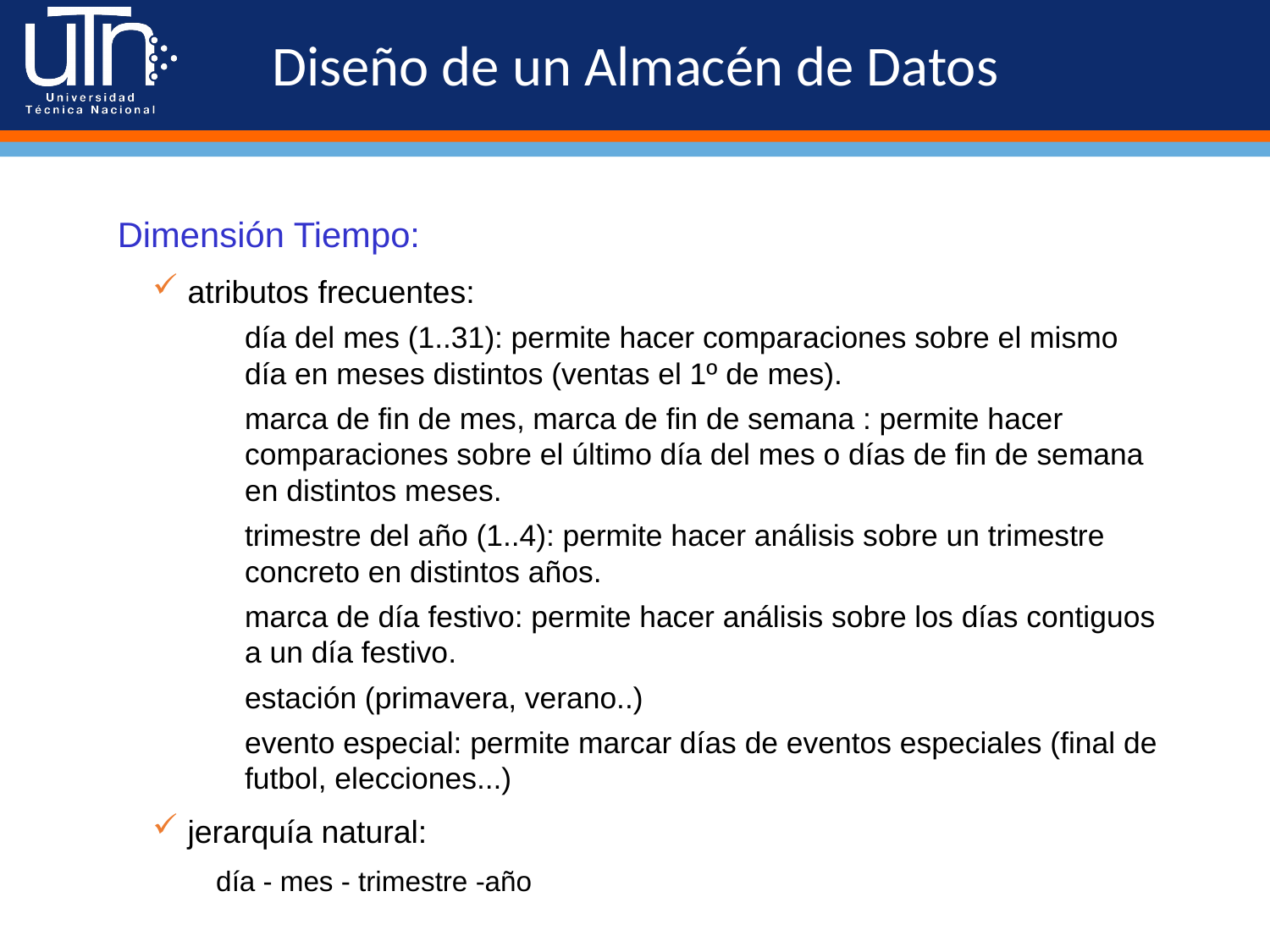

# Diseño de un Almacén de Datos

Dimensión Tiempo:
 atributos frecuentes:
día del mes (1..31): permite hacer comparaciones sobre el mismo día en meses distintos (ventas el 1º de mes).
marca de fin de mes, marca de fin de semana : permite hacer comparaciones sobre el último día del mes o días de fin de semana en distintos meses.
trimestre del año (1..4): permite hacer análisis sobre un trimestre concreto en distintos años.
marca de día festivo: permite hacer análisis sobre los días contiguos a un día festivo.
estación (primavera, verano..)
evento especial: permite marcar días de eventos especiales (final de futbol, elecciones...)
 jerarquía natural:
día - mes - trimestre -año